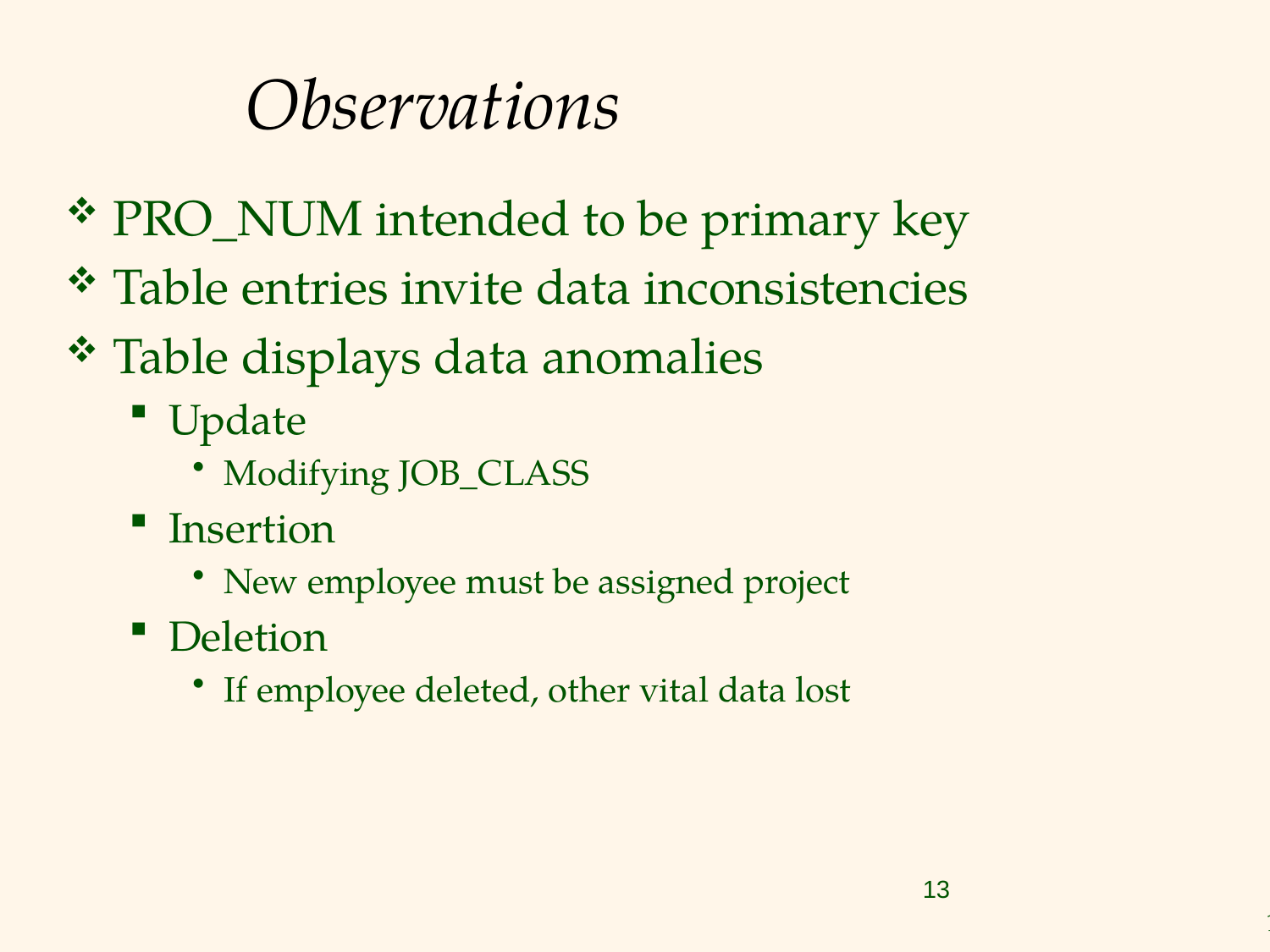

# Observations
PRO_NUM intended to be primary key
Table entries invite data inconsistencies
Table displays data anomalies
Update
Modifying JOB_CLASS
Insertion
New employee must be assigned project
Deletion
If employee deleted, other vital data lost
13